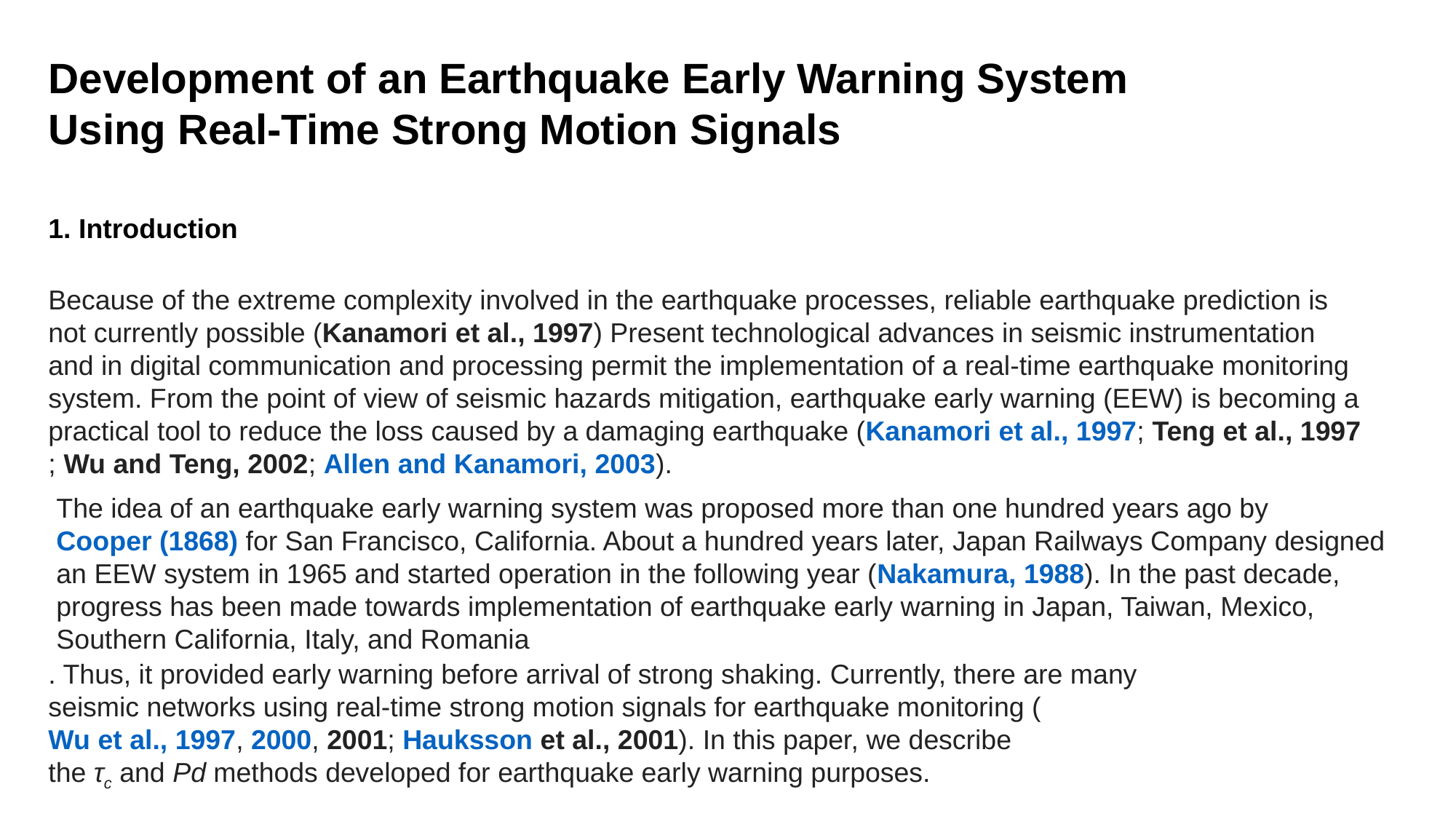

Development of an Earthquake Early Warning System Using Real-Time Strong Motion Signals
1. Introduction
Because of the extreme complexity involved in the earthquake processes, reliable earthquake prediction is not currently possible (Kanamori et al., 1997) Present technological advances in seismic instrumentation and in digital communication and processing permit the implementation of a real-time earthquake monitoring system. From the point of view of seismic hazards mitigation, earthquake early warning (EEW) is becoming a practical tool to reduce the loss caused by a damaging earthquake (Kanamori et al., 1997; Teng et al., 1997; Wu and Teng, 2002; Allen and Kanamori, 2003).
The idea of an earthquake early warning system was proposed more than one hundred years ago by Cooper (1868) for San Francisco, California. About a hundred years later, Japan Railways Company designed an EEW system in 1965 and started operation in the following year (Nakamura, 1988). In the past decade, progress has been made towards implementation of earthquake early warning in Japan, Taiwan, Mexico, Southern California, Italy, and Romania
. Thus, it provided early warning before arrival of strong shaking. Currently, there are many seismic networks using real-time strong motion signals for earthquake monitoring (Wu et al., 1997, 2000, 2001; Hauksson et al., 2001). In this paper, we describe the τc and Pd methods developed for earthquake early warning purposes.